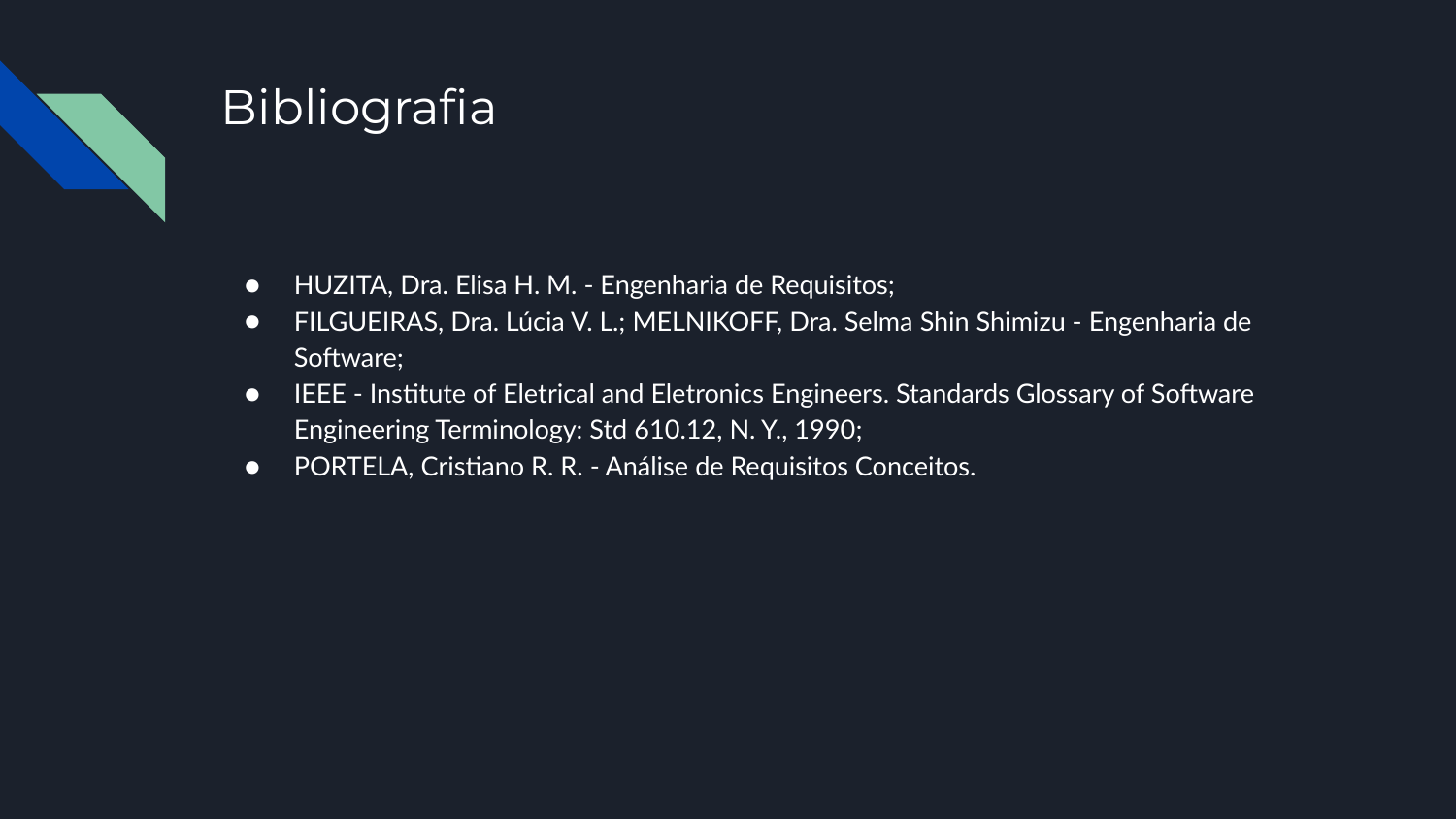

# Bibliografia
HUZITA, Dra. Elisa H. M. - Engenharia de Requisitos;
FILGUEIRAS, Dra. Lúcia V. L.; MELNIKOFF, Dra. Selma Shin Shimizu - Engenharia de Software;
IEEE - Institute of Eletrical and Eletronics Engineers. Standards Glossary of Software Engineering Terminology: Std 610.12, N. Y., 1990;
PORTELA, Cristiano R. R. - Análise de Requisitos Conceitos.